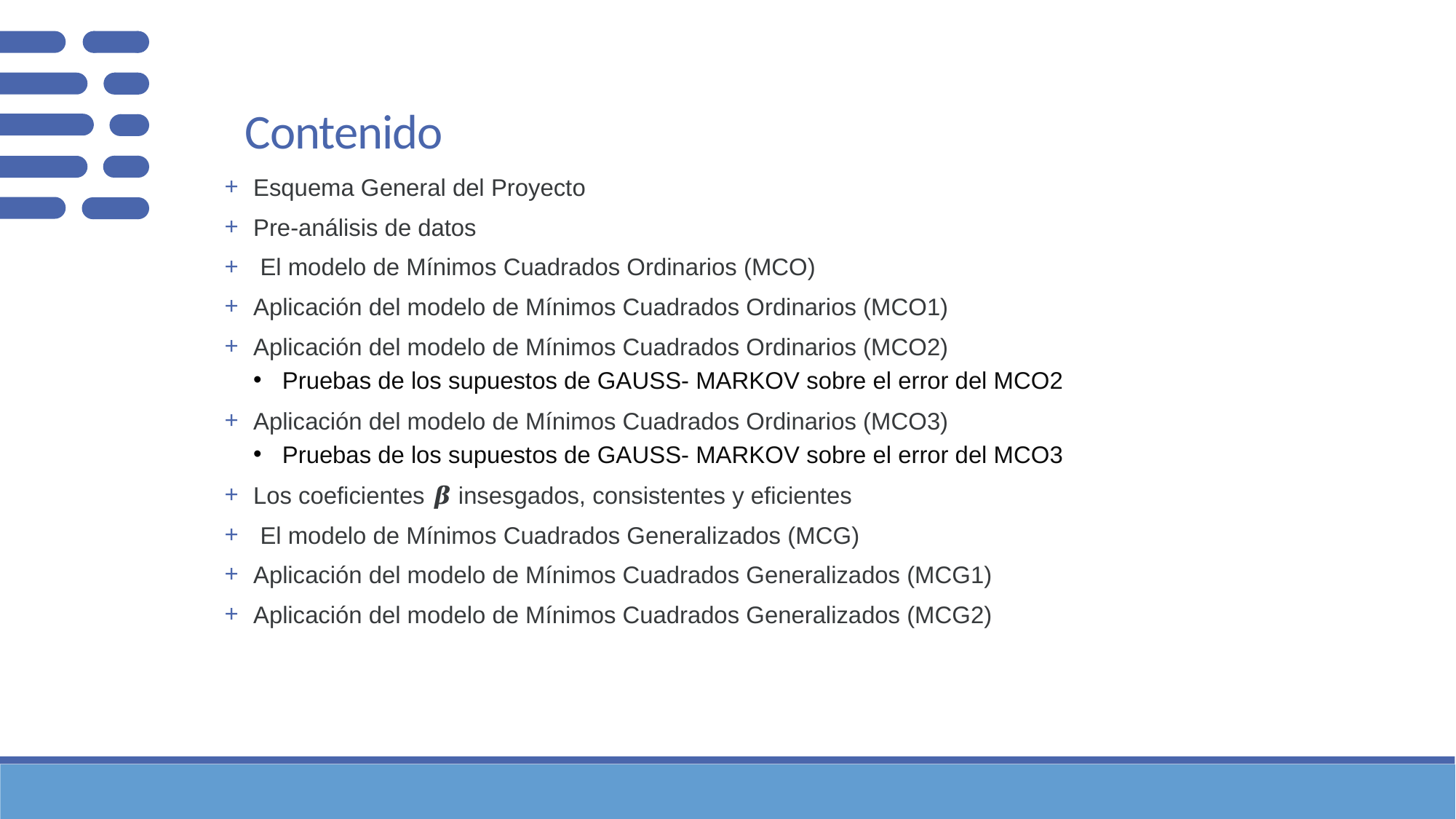

# Contenido
Esquema General del Proyecto
Pre-análisis de datos
 El modelo de Mínimos Cuadrados Ordinarios (MCO)
Aplicación del modelo de Mínimos Cuadrados Ordinarios (MCO1)
Aplicación del modelo de Mínimos Cuadrados Ordinarios (MCO2)
Pruebas de los supuestos de GAUSS- MARKOV sobre el error del MCO2
Aplicación del modelo de Mínimos Cuadrados Ordinarios (MCO3)
Pruebas de los supuestos de GAUSS- MARKOV sobre el error del MCO3
Los coeficientes 𝜷 insesgados, consistentes y eficientes
 El modelo de Mínimos Cuadrados Generalizados (MCG)
Aplicación del modelo de Mínimos Cuadrados Generalizados (MCG1)
Aplicación del modelo de Mínimos Cuadrados Generalizados (MCG2)